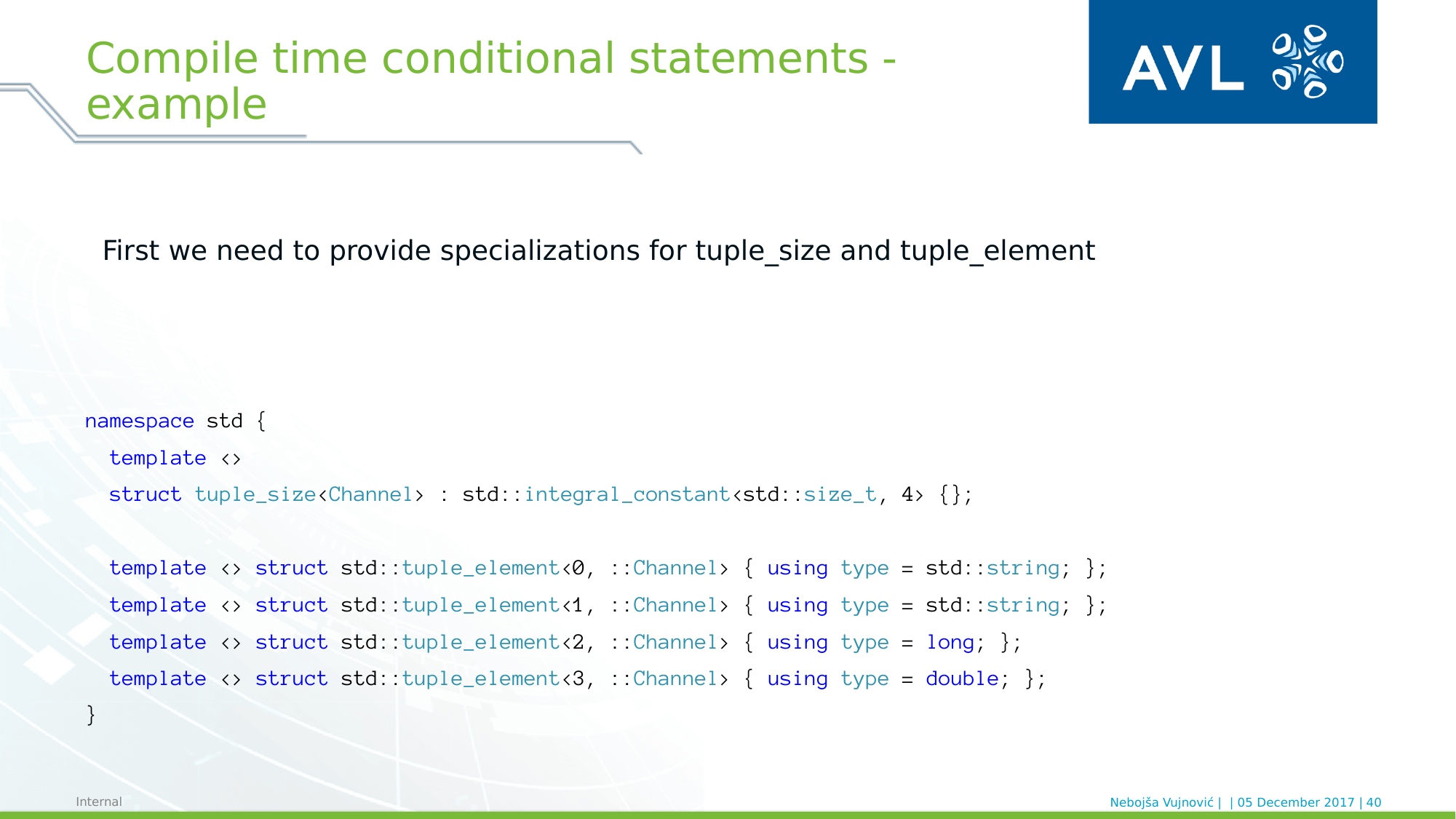

# Compile time conditional statements - example
First we need to provide specializations for tuple_size and tuple_element
namespace std {
  template <>
  struct tuple_size<Channel> : std::integral_constant<std::size_t, 4> {};

  template <> struct std::tuple_element<0, ::Channel> { using type = std::string; };
  template <> struct std::tuple_element<1, ::Channel> { using type = std::string; };
  template <> struct std::tuple_element<2, ::Channel> { using type = long; };
  template <> struct std::tuple_element<3, ::Channel> { using type = double; };
}